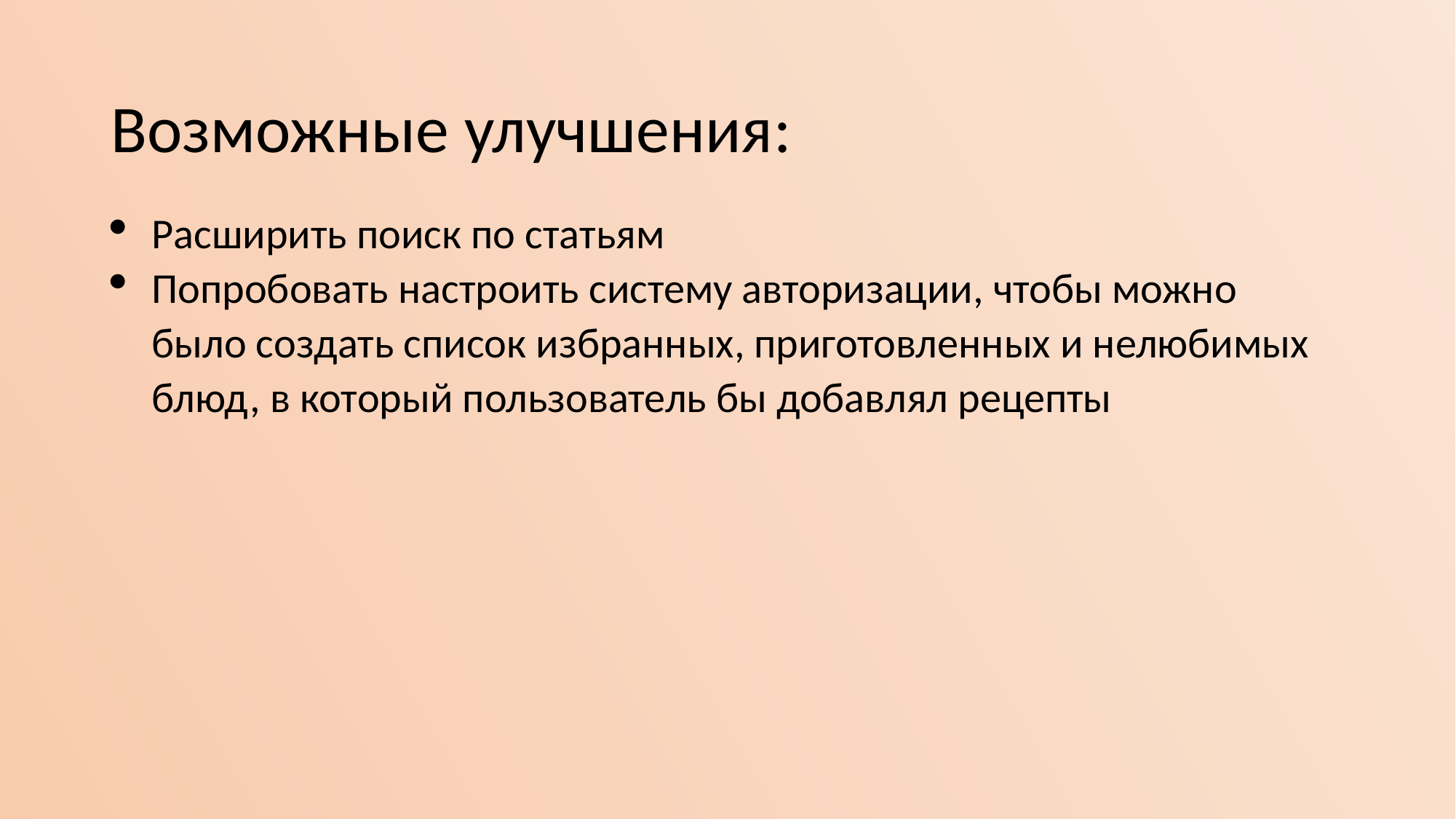

# Возможные улучшения:

Расширить поиск по статьям
Попробовать настроить систему авторизации, чтобы можно было создать список избранных, приготовленных и нелюбимых блюд, в который пользователь бы добавлял рецепты